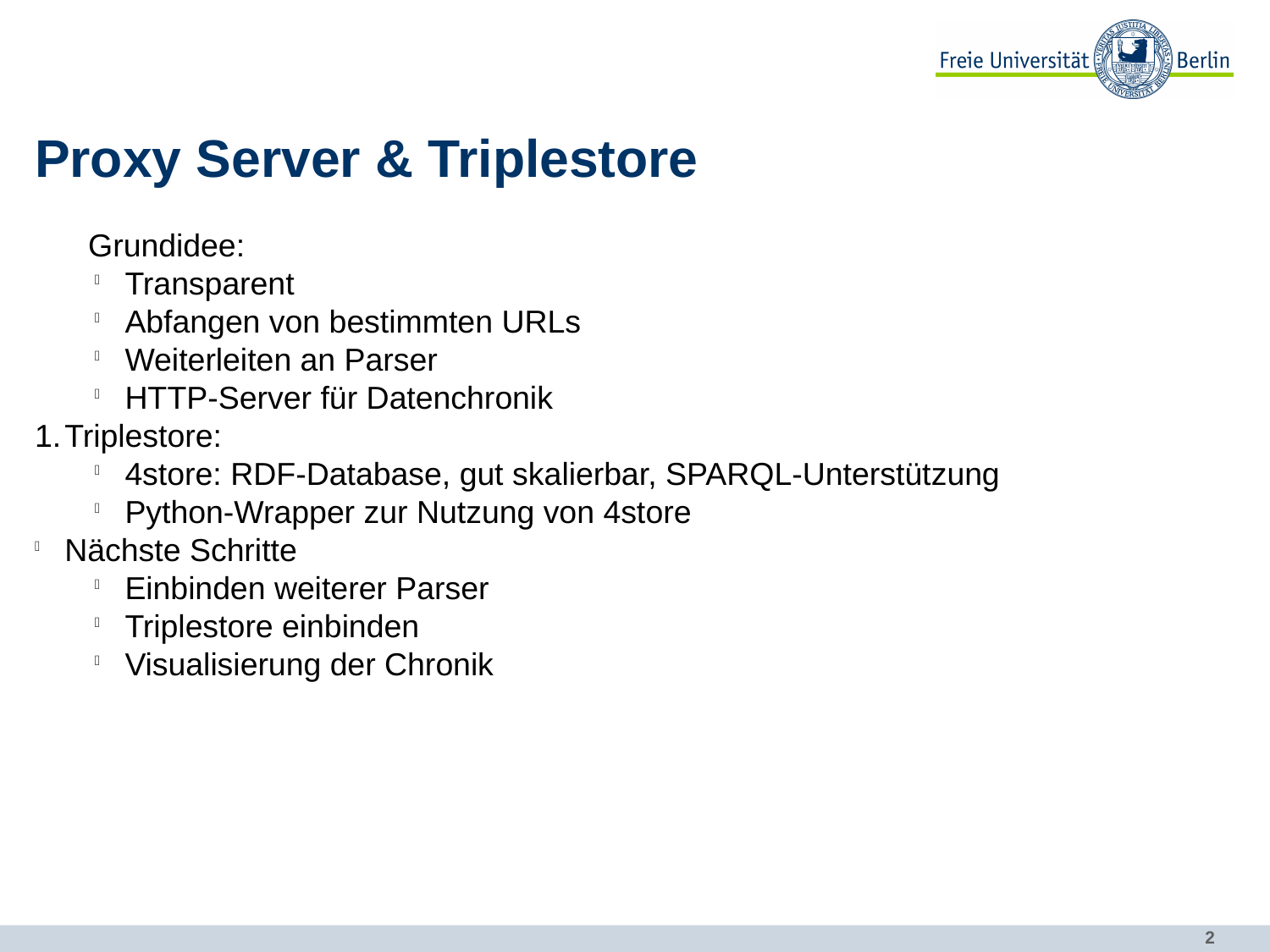

12.06.2013
Proxy Server & Triplestore
      Grundidee:
Transparent
Abfangen von bestimmten URLs
Weiterleiten an Parser
HTTP-Server für Datenchronik
Triplestore:
4store: RDF-Database, gut skalierbar, SPARQL-Unterstützung
Python-Wrapper zur Nutzung von 4store
Nächste Schritte
Einbinden weiterer Parser
Triplestore einbinden
Visualisierung der Chronik